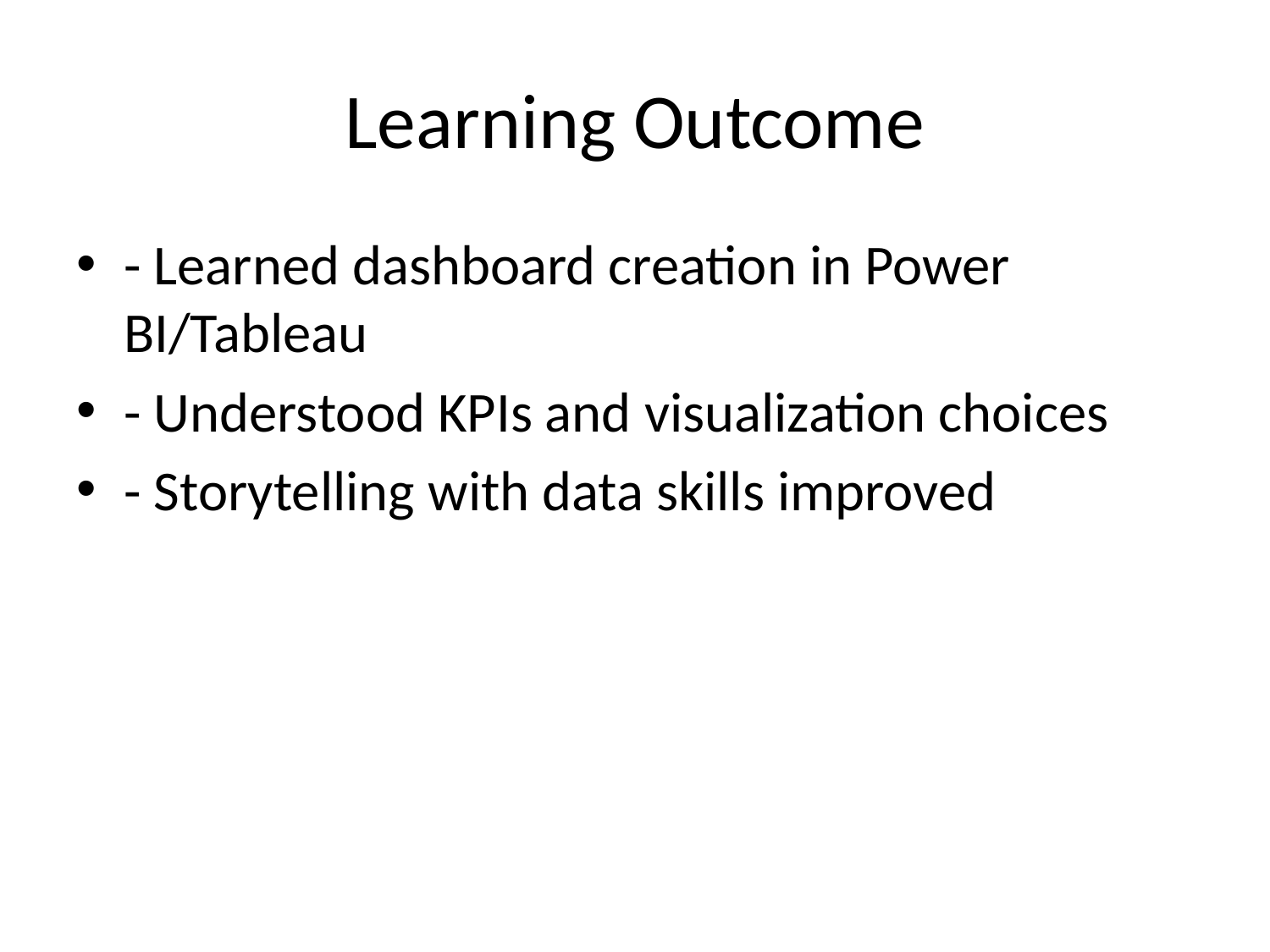

# Learning Outcome
- Learned dashboard creation in Power BI/Tableau
- Understood KPIs and visualization choices
- Storytelling with data skills improved